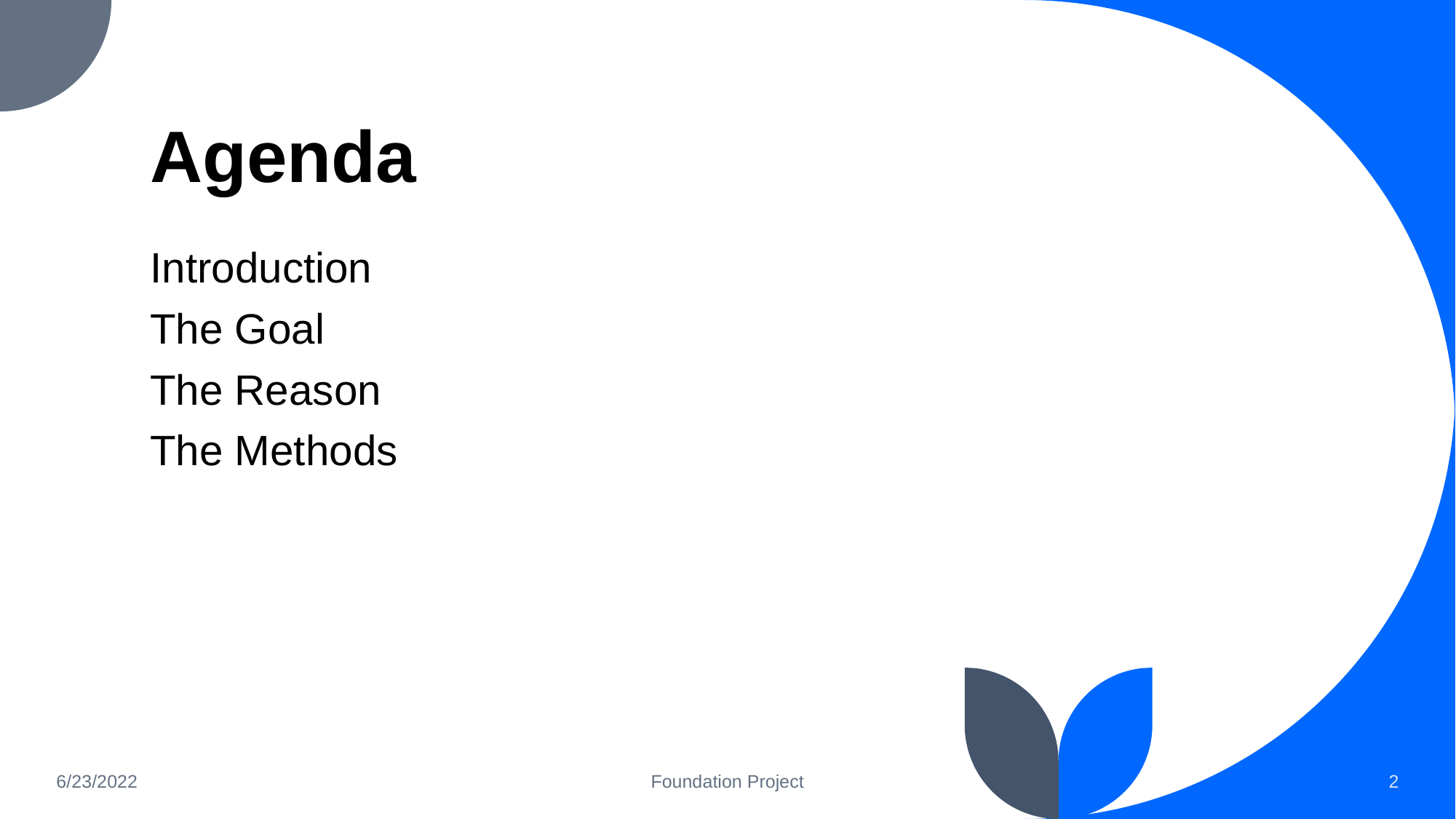

# Agenda
Introduction
The Goal
The Reason
The Methods

6/23/2022
Foundation Project
2